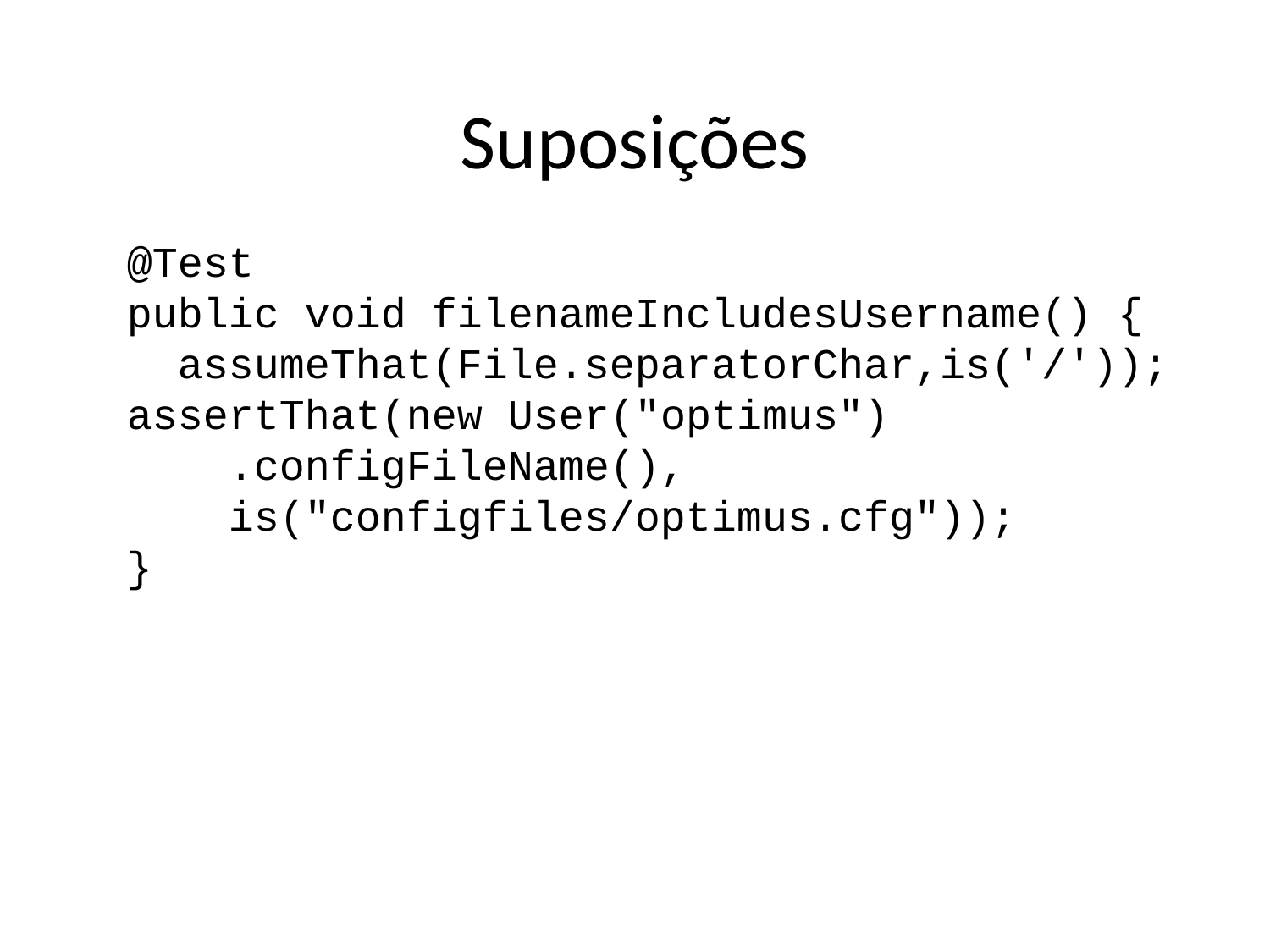

Suposições
  @Test
  public void filenameIncludesUsername() {
    assumeThat(File.separatorChar,is('/'));
  assertThat(new User("optimus")
      .configFileName(),
      is("configfiles/optimus.cfg"));
  }